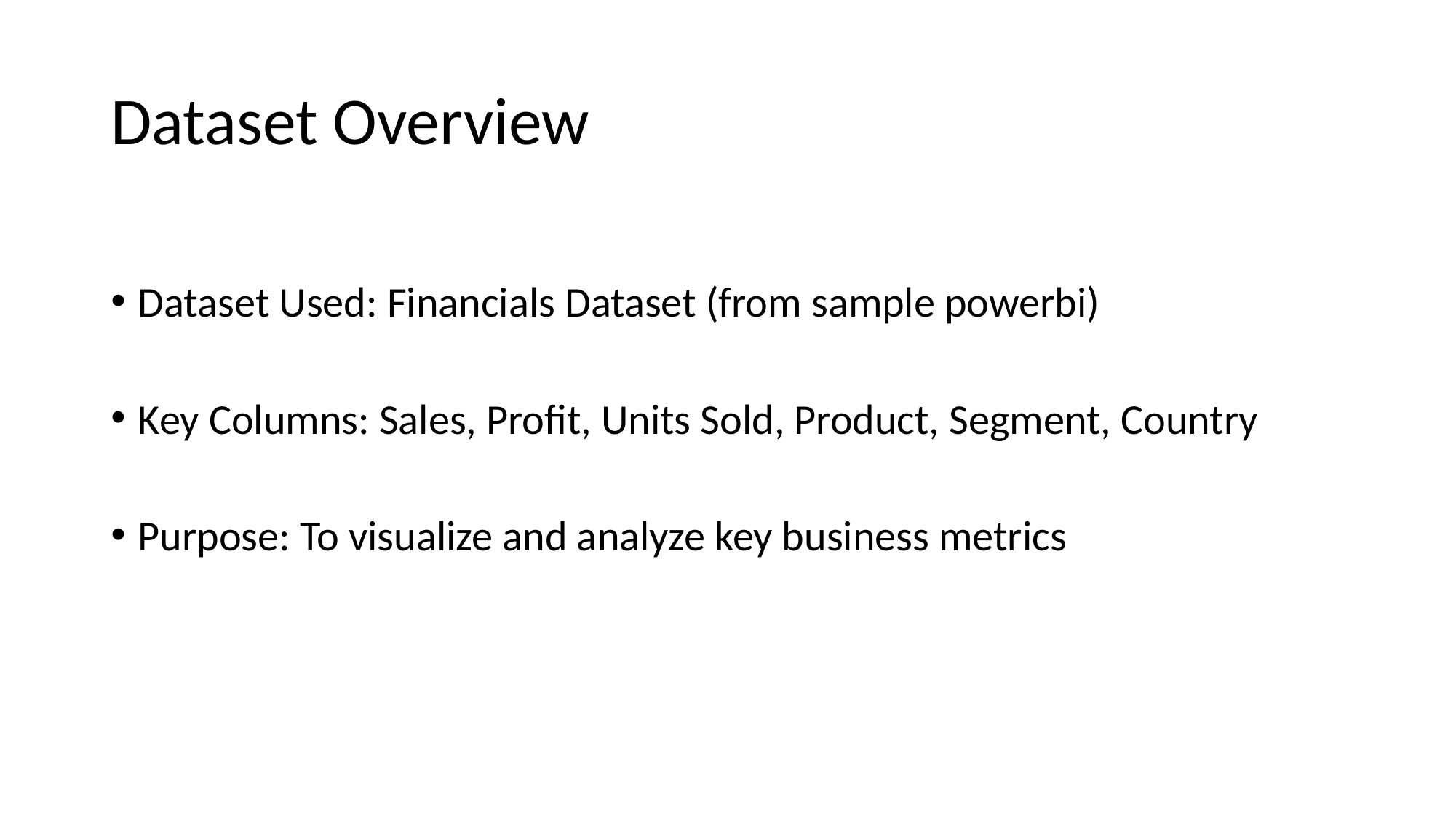

# Dataset Overview
Dataset Used: Financials Dataset (from sample powerbi)
Key Columns: Sales, Profit, Units Sold, Product, Segment, Country
Purpose: To visualize and analyze key business metrics